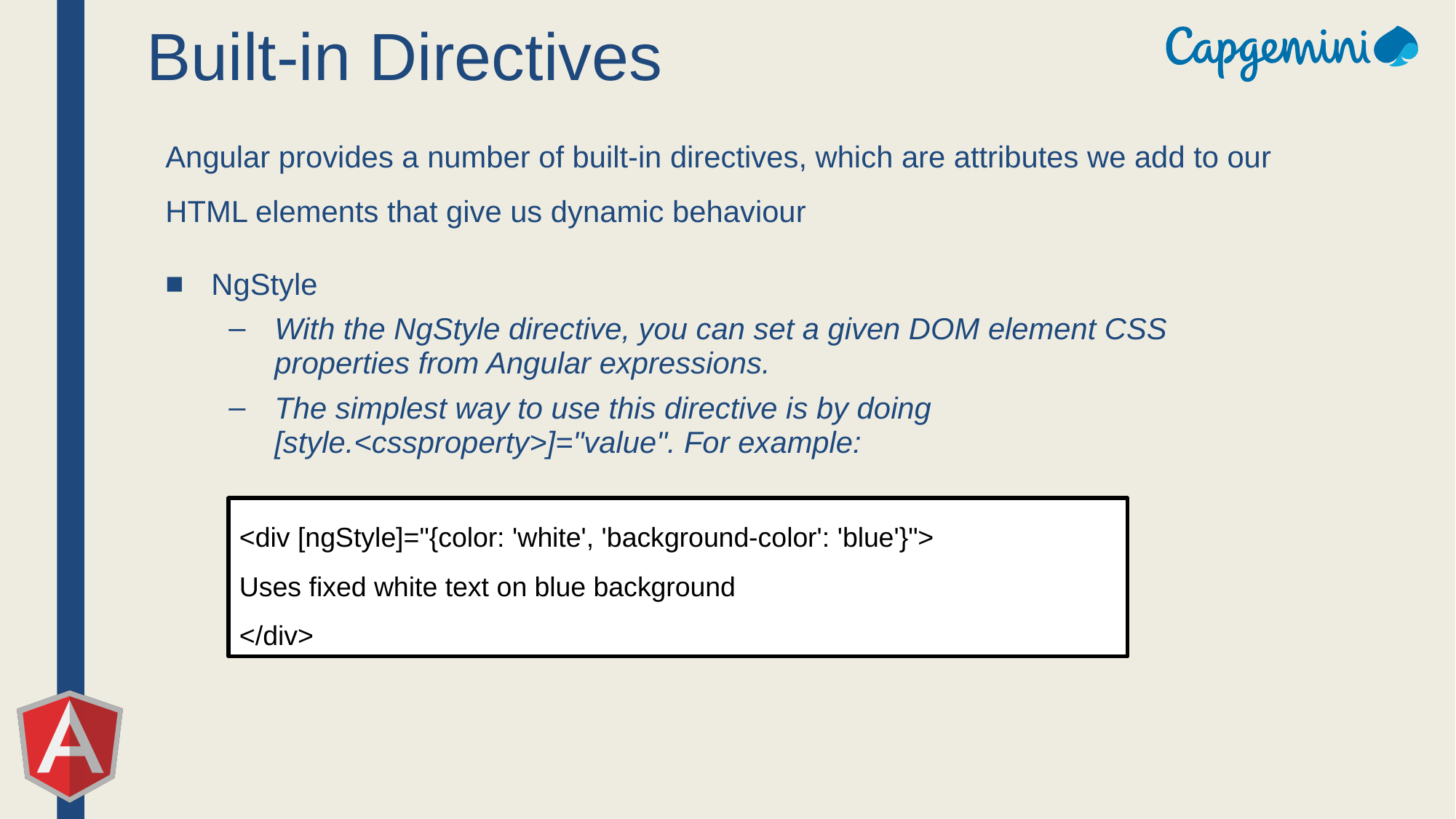

# Built-in Directives
Angular provides a number of built-in directives, which are attributes we add to our HTML elements that give us dynamic behaviour
NgStyle
With the NgStyle directive, you can set a given DOM element CSS properties from Angular expressions.
The simplest way to use this directive is by doing [style.<cssproperty>]="value". For example:
<div [ngStyle]="{color: 'white', 'background-color': 'blue'}">
Uses fixed white text on blue background
</div>